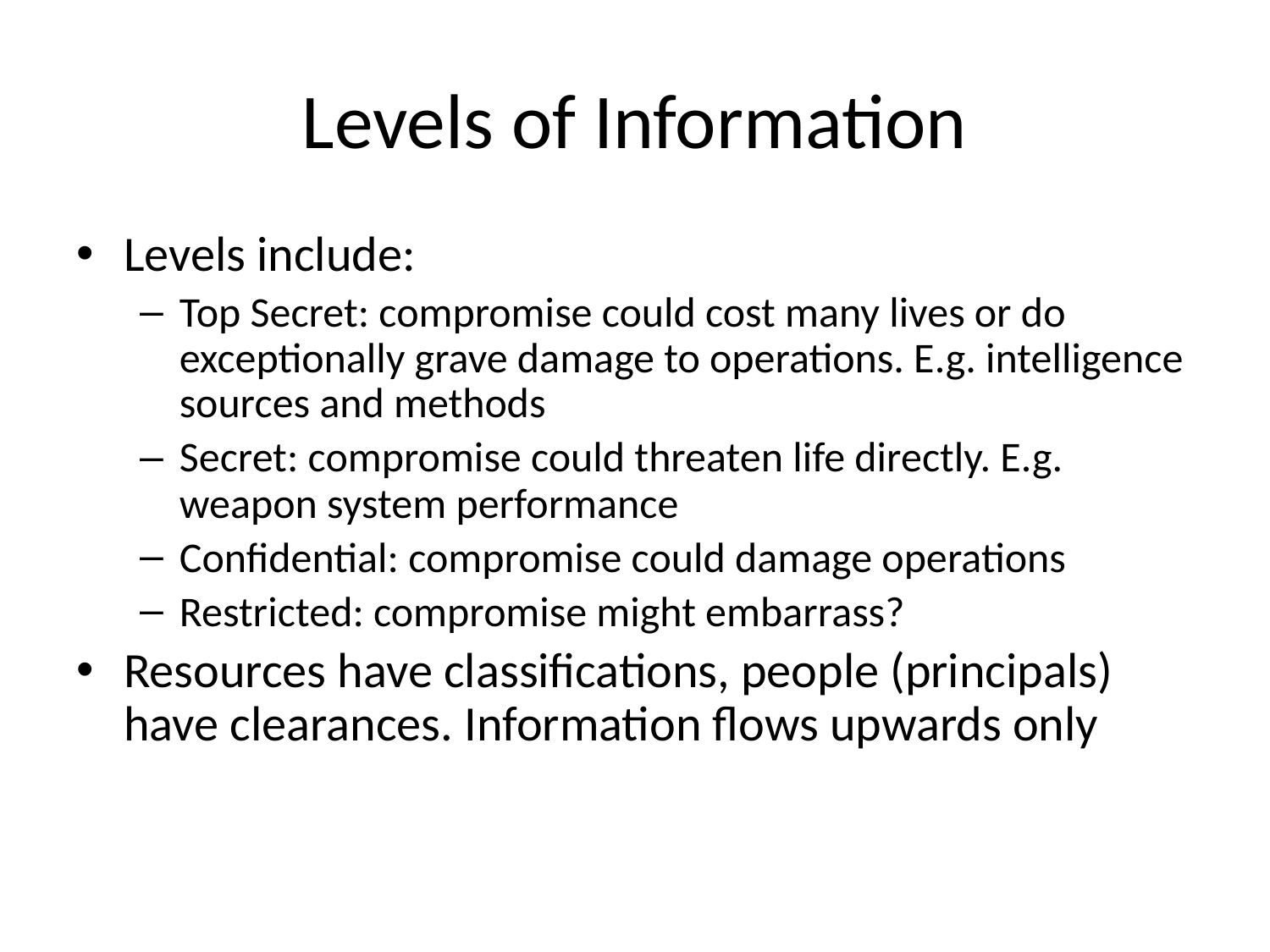

# Levels of Information
Levels include:
Top Secret: compromise could cost many lives or do exceptionally grave damage to operations. E.g. intelligence sources and methods
Secret: compromise could threaten life directly. E.g. weapon system performance
Confidential: compromise could damage operations
Restricted: compromise might embarrass?
Resources have classifications, people (principals) have clearances. Information flows upwards only